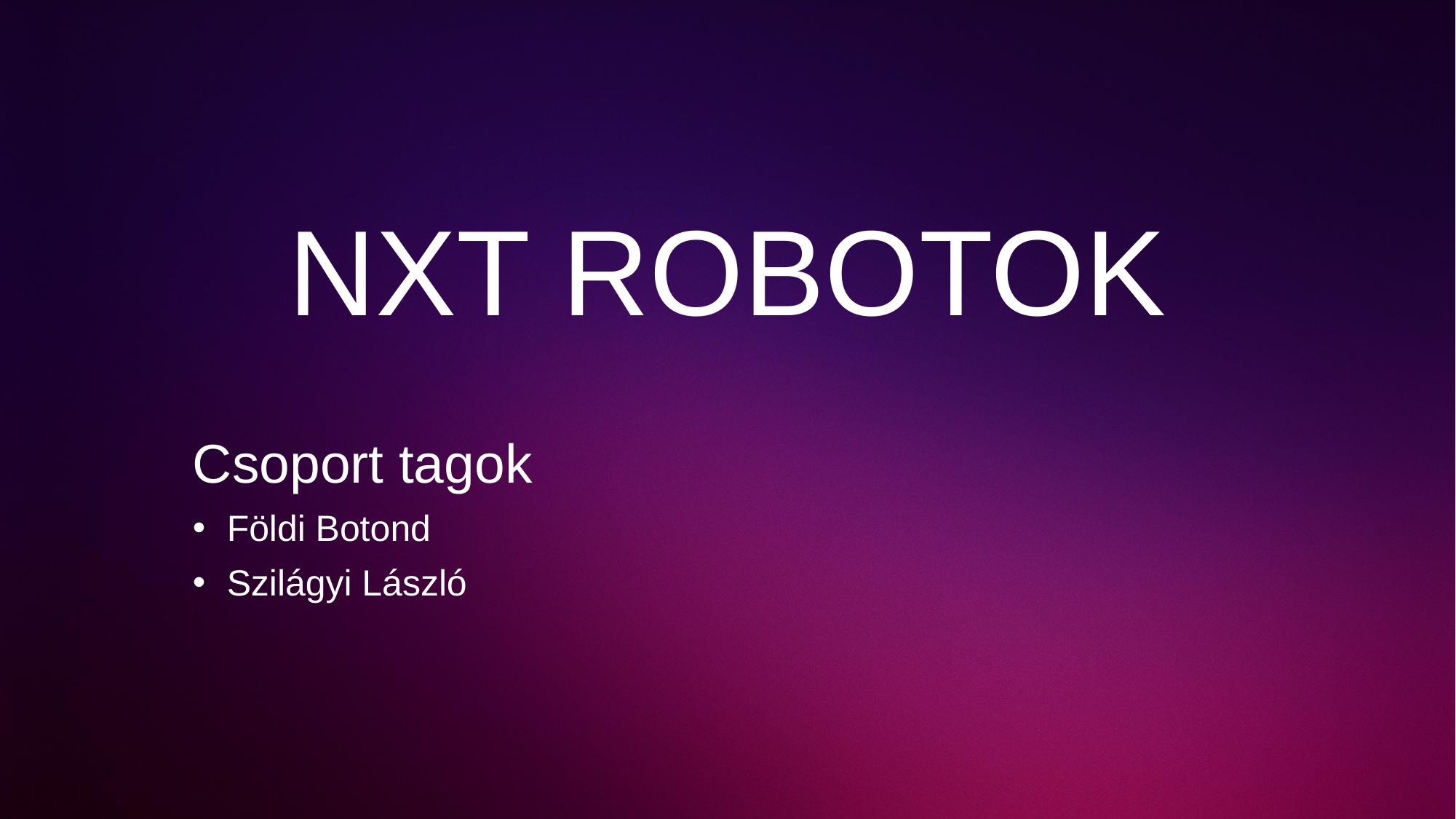

# NXT ROBOTOK
Csoport tagok
Földi Botond
Szilágyi László